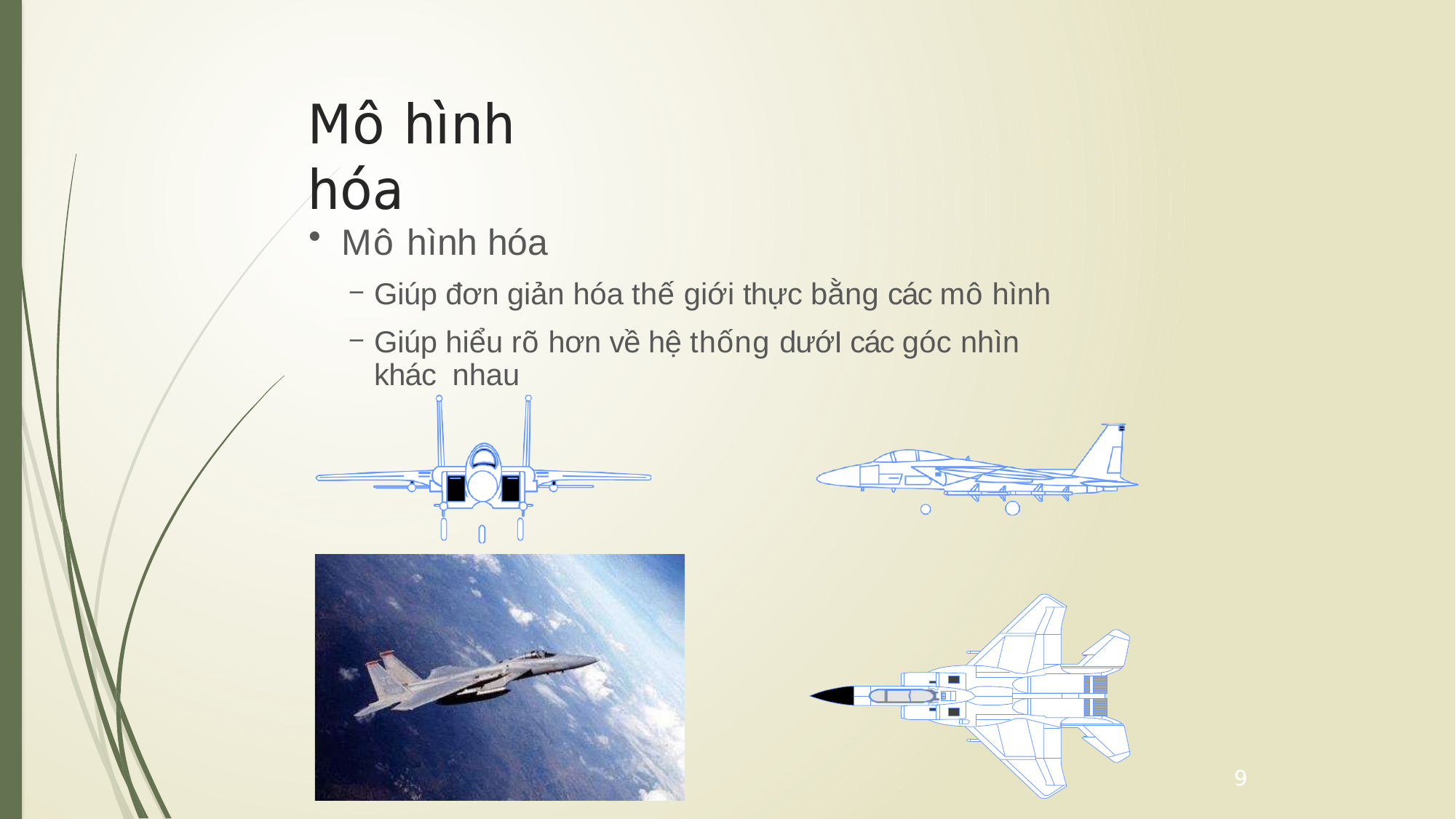

# Mô hình hóa
Mô hình hóa
Giúp đơn giản hóa thế giới thực bằng các mô hình
Giúp hiểu rõ hơn về hệ thống dướI các góc nhìn khác  nhau

9